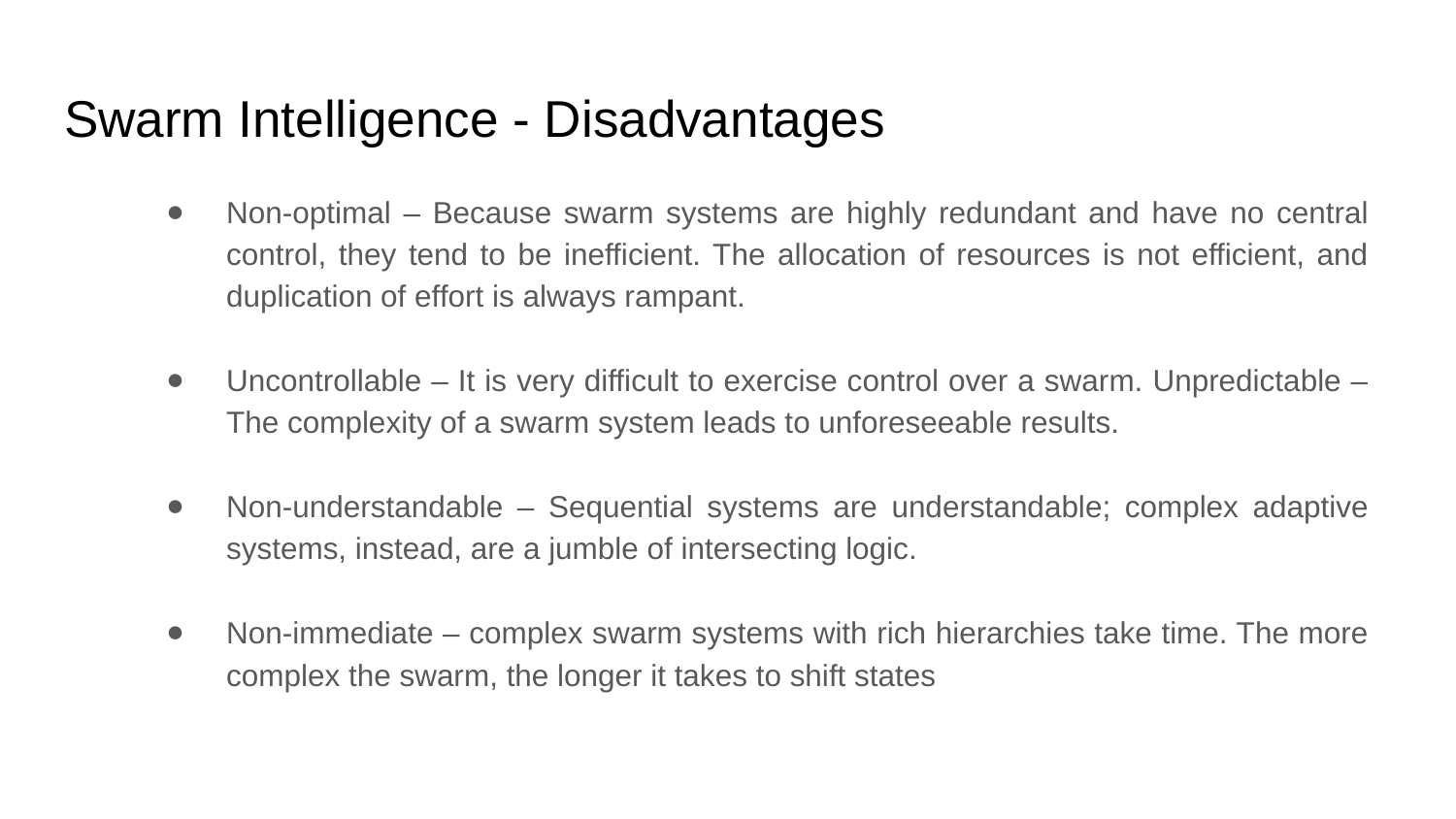

# Swarm Intelligence - Disadvantages
Non-optimal – Because swarm systems are highly redundant and have no central control, they tend to be inefficient. The allocation of resources is not efficient, and duplication of effort is always rampant.

Uncontrollable – It is very difficult to exercise control over a swarm. Unpredictable – The complexity of a swarm system leads to unforeseeable results.

Non-understandable – Sequential systems are understandable; complex adaptive systems, instead, are a jumble of intersecting logic.

Non-immediate – complex swarm systems with rich hierarchies take time. The more complex the swarm, the longer it takes to shift states